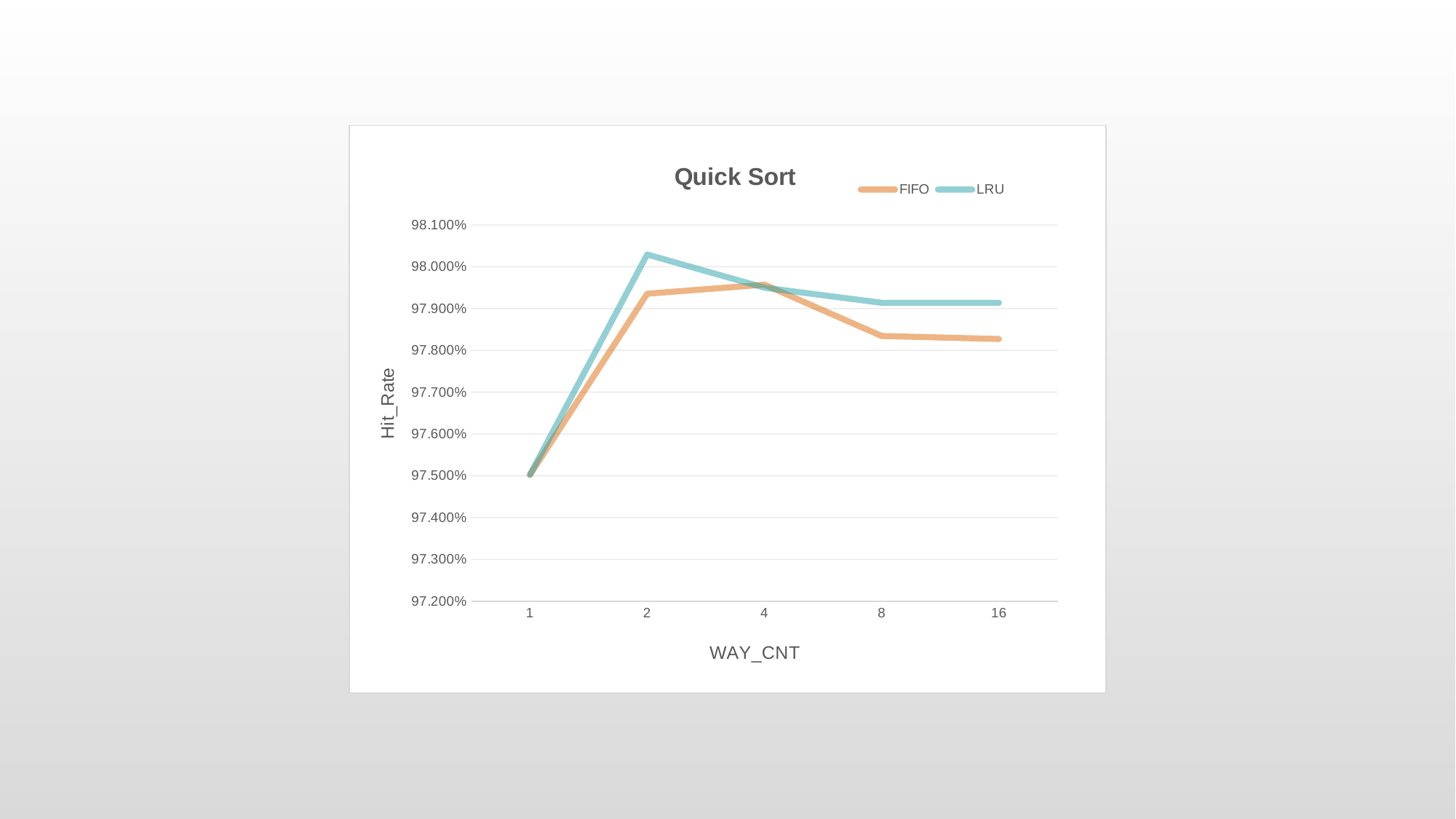

### Chart: Quick Sort

| Category | FIFO | LRU |
|---|---|---|
| 1 | 0.975023460622248 | 0.975023460622248 |
| 2 | 0.979354652421858 | 0.980293077311774 |
| 4 | 0.979571212011839 | 0.979499025481845 |
| 8 | 0.978344041001949 | 0.979138092831878 |
| 16 | 0.978271854471956 | 0.979138092831878 |
#